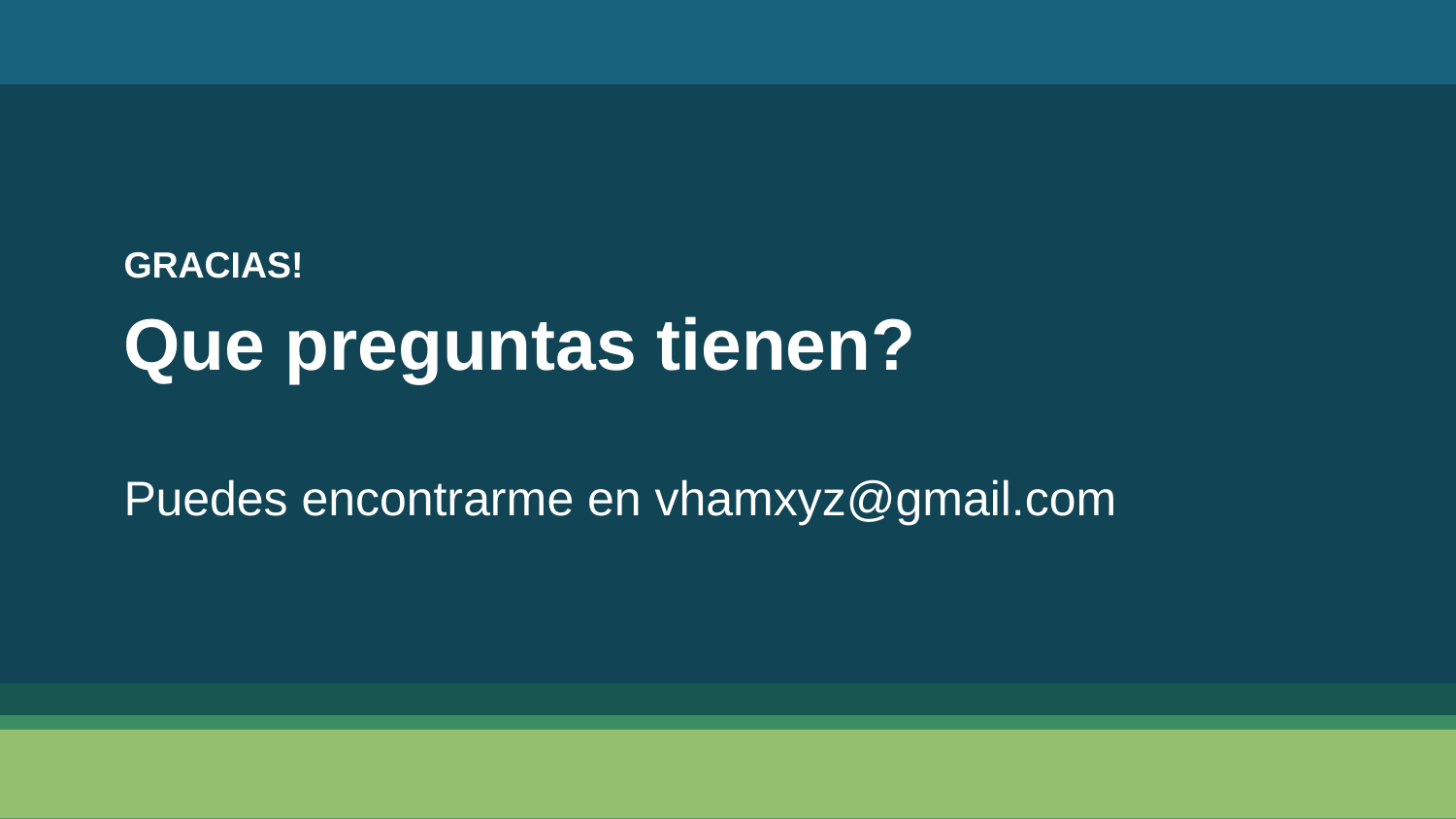

GRACIAS!
Que preguntas tienen?

Puedes encontrarme en vhamxyz@gmail.com